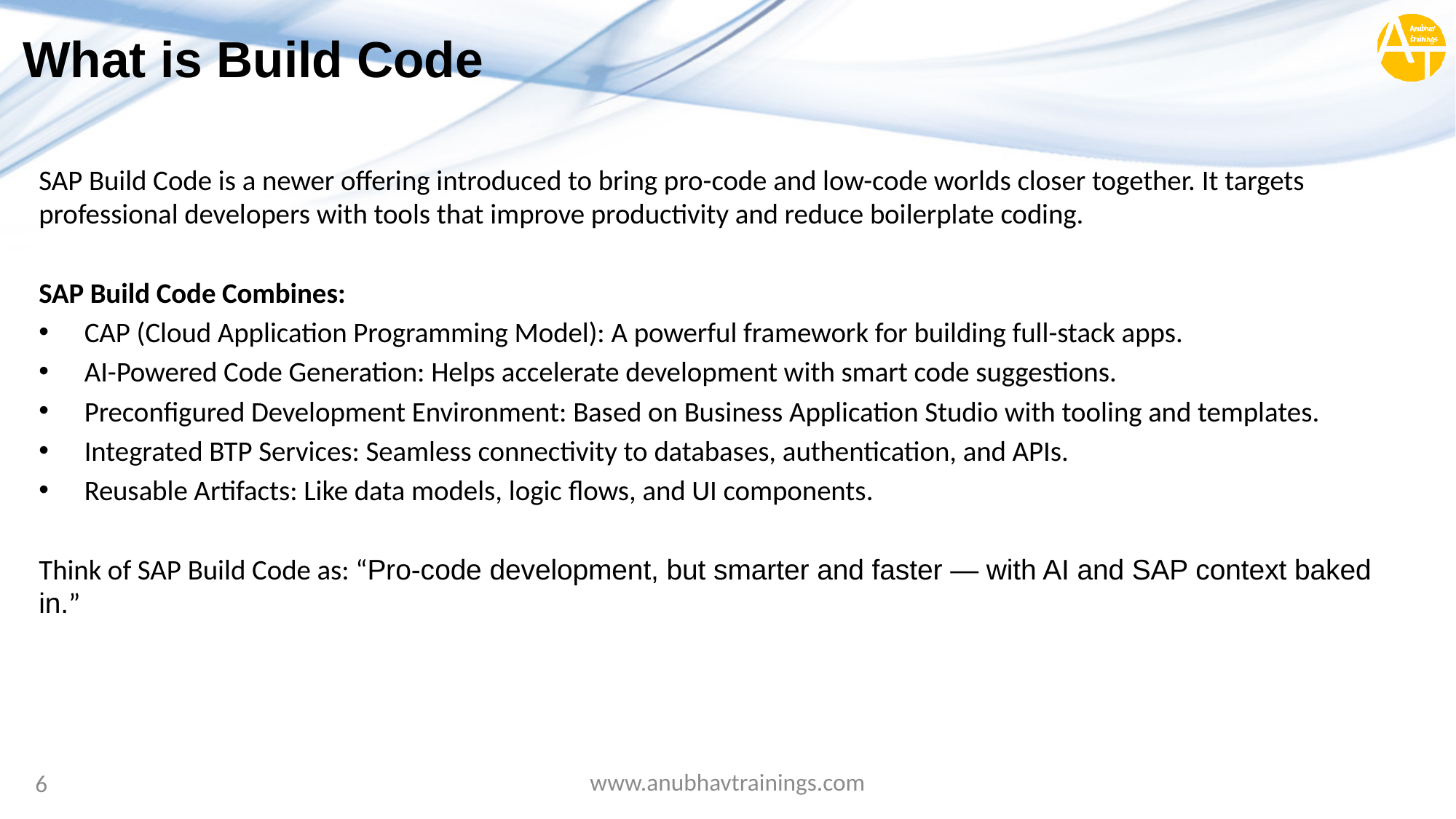

# What is Build Code
SAP Build Code is a newer offering introduced to bring pro-code and low-code worlds closer together. It targets professional developers with tools that improve productivity and reduce boilerplate coding.

SAP Build Code Combines:
CAP (Cloud Application Programming Model): A powerful framework for building full-stack apps.
AI-Powered Code Generation: Helps accelerate development with smart code suggestions.
Preconfigured Development Environment: Based on Business Application Studio with tooling and templates.
Integrated BTP Services: Seamless connectivity to databases, authentication, and APIs.
Reusable Artifacts: Like data models, logic flows, and UI components.

Think of SAP Build Code as: “Pro-code development, but smarter and faster — with AI and SAP context baked in.”
www.anubhavtrainings.com
6